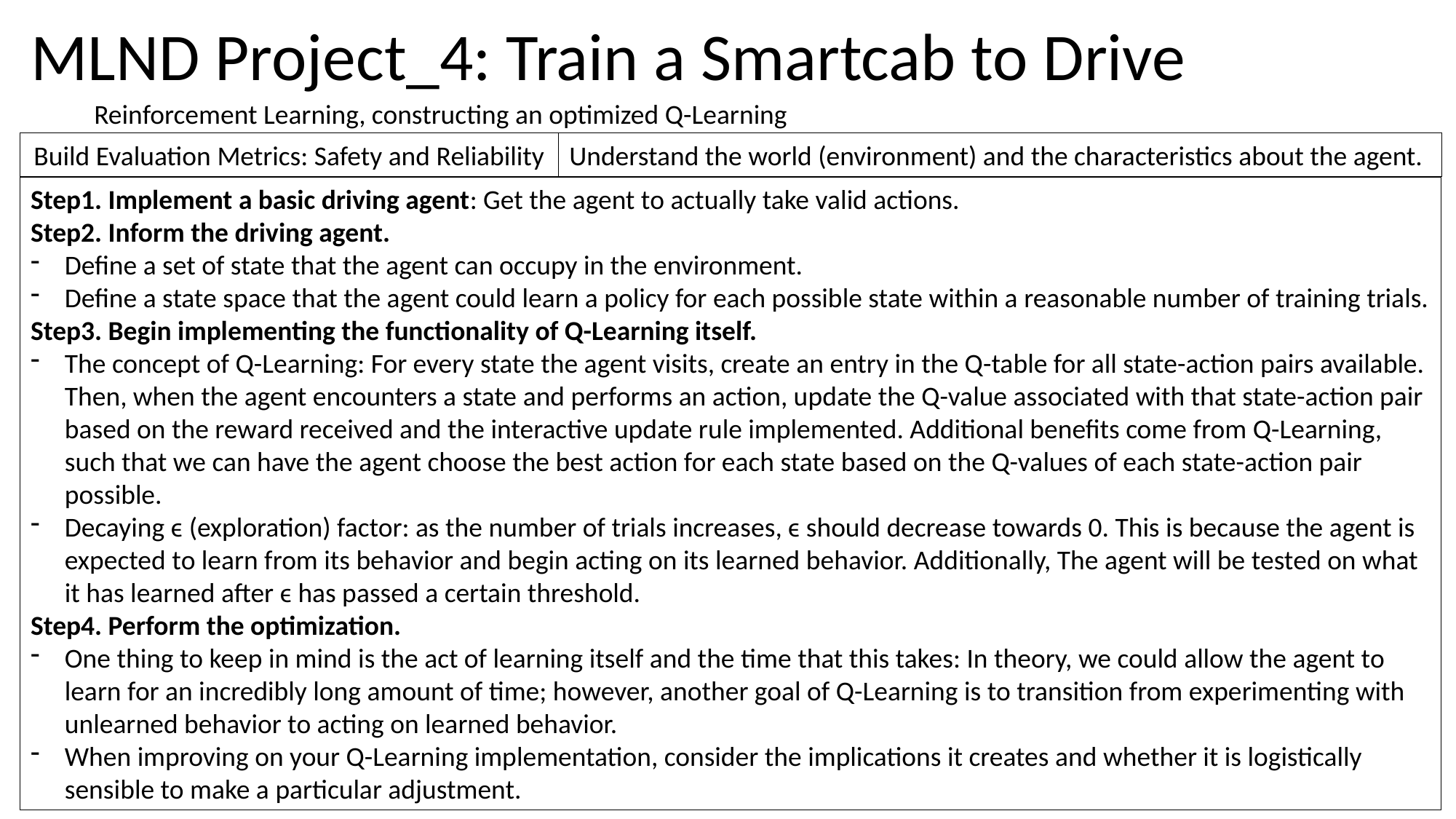

# MLND Project_4: Train a Smartcab to Drive
Reinforcement Learning, constructing an optimized Q-Learning
Build Evaluation Metrics: Safety and Reliability
Understand the world (environment) and the characteristics about the agent.
Step1. Implement a basic driving agent: Get the agent to actually take valid actions.
Step2. Inform the driving agent.
Define a set of state that the agent can occupy in the environment.
Define a state space that the agent could learn a policy for each possible state within a reasonable number of training trials.
Step3. Begin implementing the functionality of Q-Learning itself.
The concept of Q-Learning: For every state the agent visits, create an entry in the Q-table for all state-action pairs available. Then, when the agent encounters a state and performs an action, update the Q-value associated with that state-action pair based on the reward received and the interactive update rule implemented. Additional benefits come from Q-Learning, such that we can have the agent choose the best action for each state based on the Q-values of each state-action pair possible.
Decaying ϵ (exploration) factor: as the number of trials increases, ϵ should decrease towards 0. This is because the agent is expected to learn from its behavior and begin acting on its learned behavior. Additionally, The agent will be tested on what it has learned after ϵ has passed a certain threshold.
Step4. Perform the optimization.
One thing to keep in mind is the act of learning itself and the time that this takes: In theory, we could allow the agent to learn for an incredibly long amount of time; however, another goal of Q-Learning is to transition from experimenting with unlearned behavior to acting on learned behavior.
When improving on your Q-Learning implementation, consider the implications it creates and whether it is logistically sensible to make a particular adjustment.